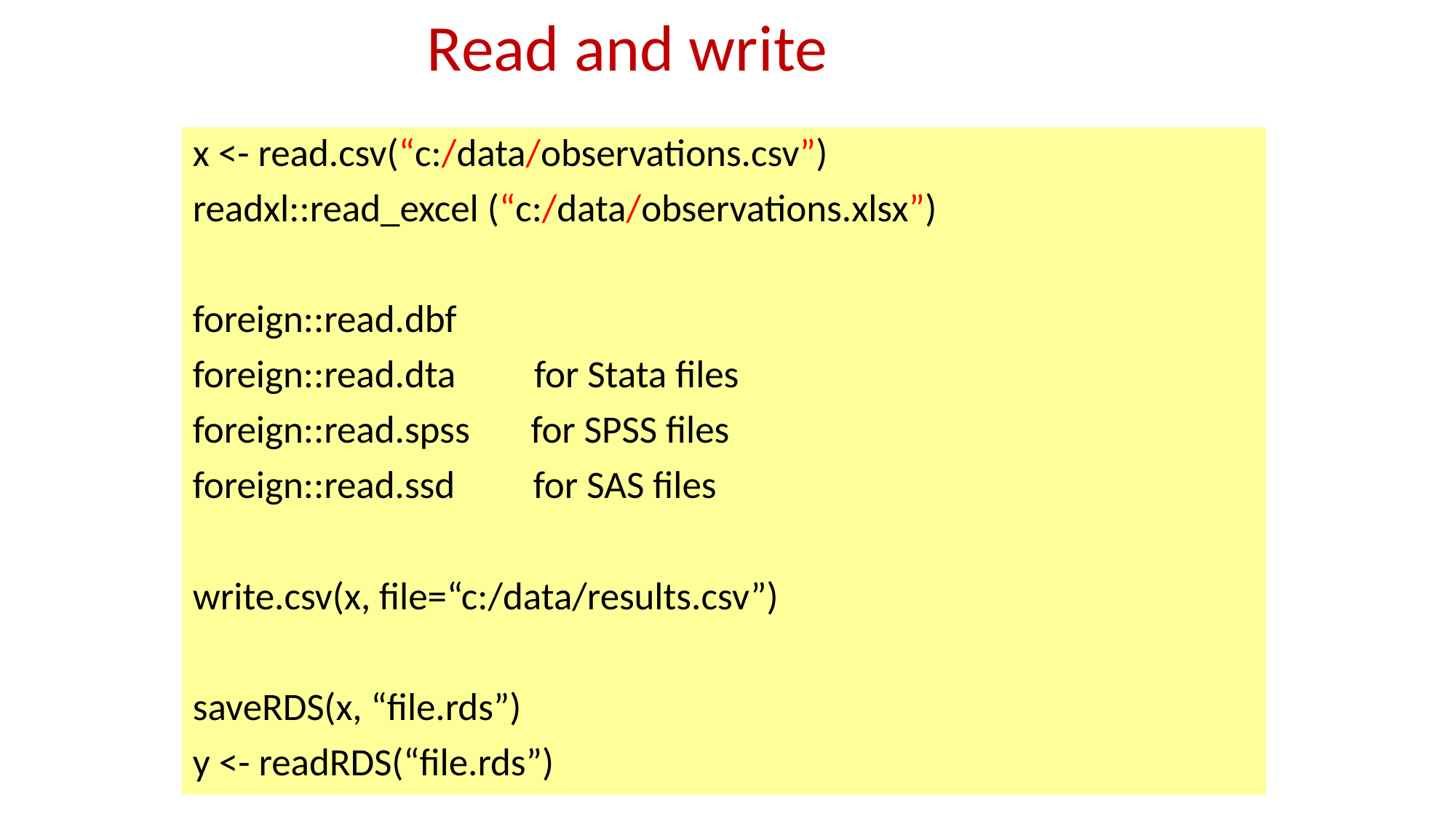

# Read and write
x <- read.csv(“c:/data/observations.csv”)
readxl::read_excel (“c:/data/observations.xlsx”)

foreign::read.dbf
foreign::read.dta         for Stata files
foreign::read.spss       for SPSS files
foreign::read.ssd         for SAS files

write.csv(x, file=“c:/data/results.csv”)

saveRDS(x, “file.rds”)
y <- readRDS(“file.rds”)